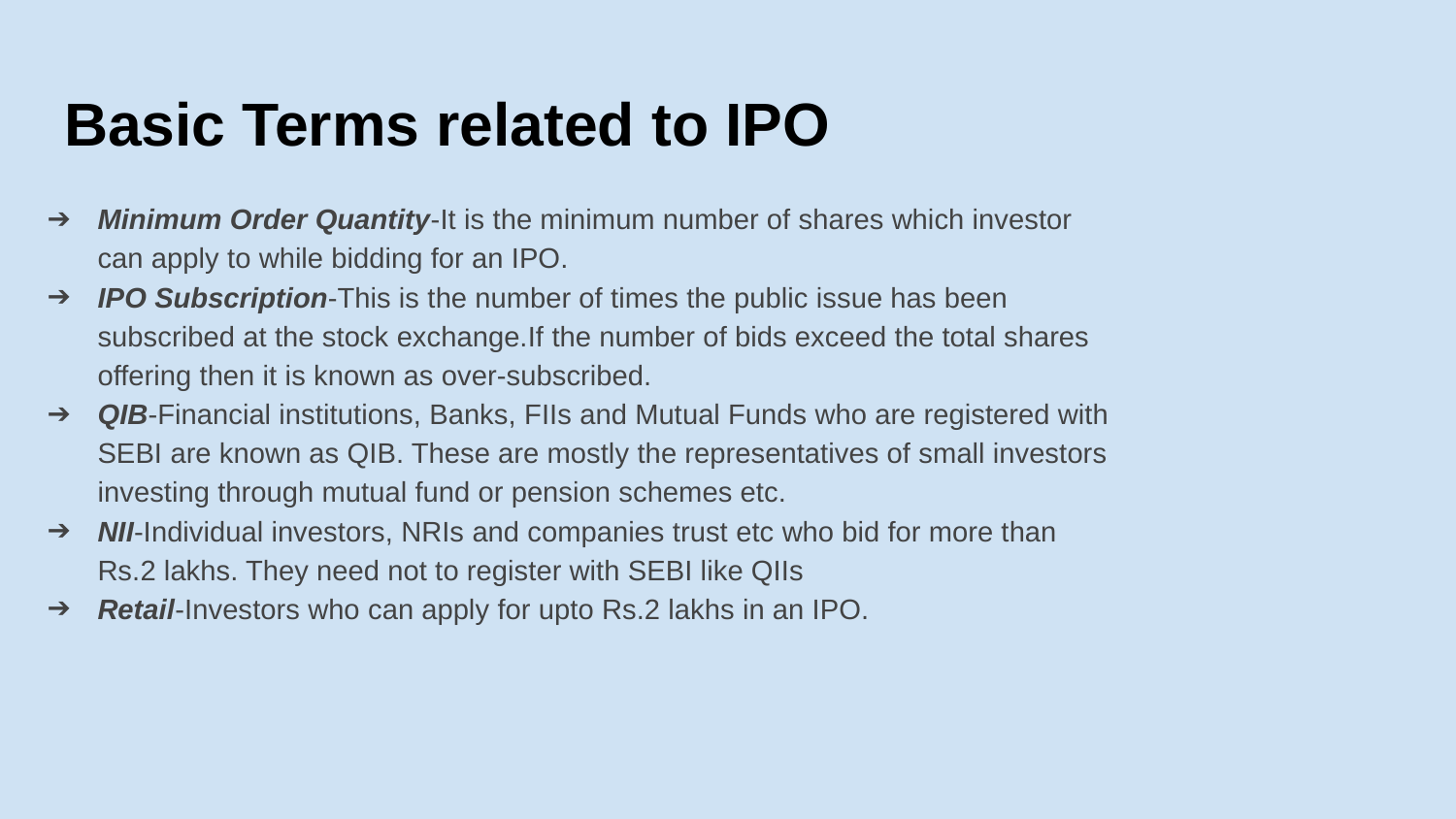

# Basic Terms related to IPO
Minimum Order Quantity-It is the minimum number of shares which investor can apply to while bidding for an IPO.
IPO Subscription-This is the number of times the public issue has been subscribed at the stock exchange.If the number of bids exceed the total shares offering then it is known as over-subscribed.
QIB-Financial institutions, Banks, FIIs and Mutual Funds who are registered with SEBI are known as QIB. These are mostly the representatives of small investors investing through mutual fund or pension schemes etc.
NII-Individual investors, NRIs and companies trust etc who bid for more than Rs.2 lakhs. They need not to register with SEBI like QIIs
Retail-Investors who can apply for upto Rs.2 lakhs in an IPO.